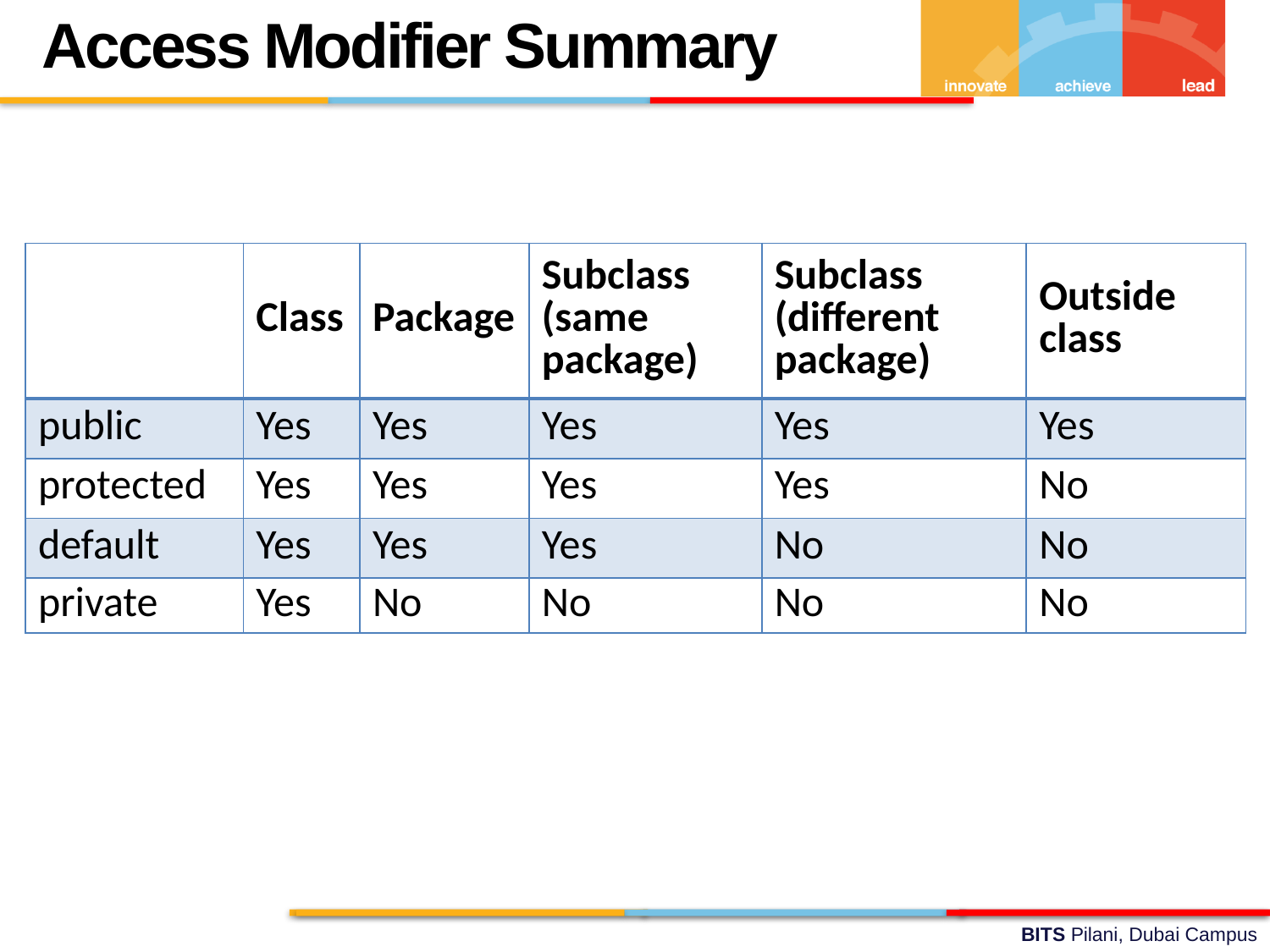

Access Modifier Summary
|  | Class | Package | Subclass (same package) | Subclass (different package) | Outside class |
| --- | --- | --- | --- | --- | --- |
| public | Yes | Yes | Yes | Yes | Yes |
| protected | Yes | Yes | Yes | Yes | No |
| default | Yes | Yes | Yes | No | No |
| private | Yes | No | No | No | No |